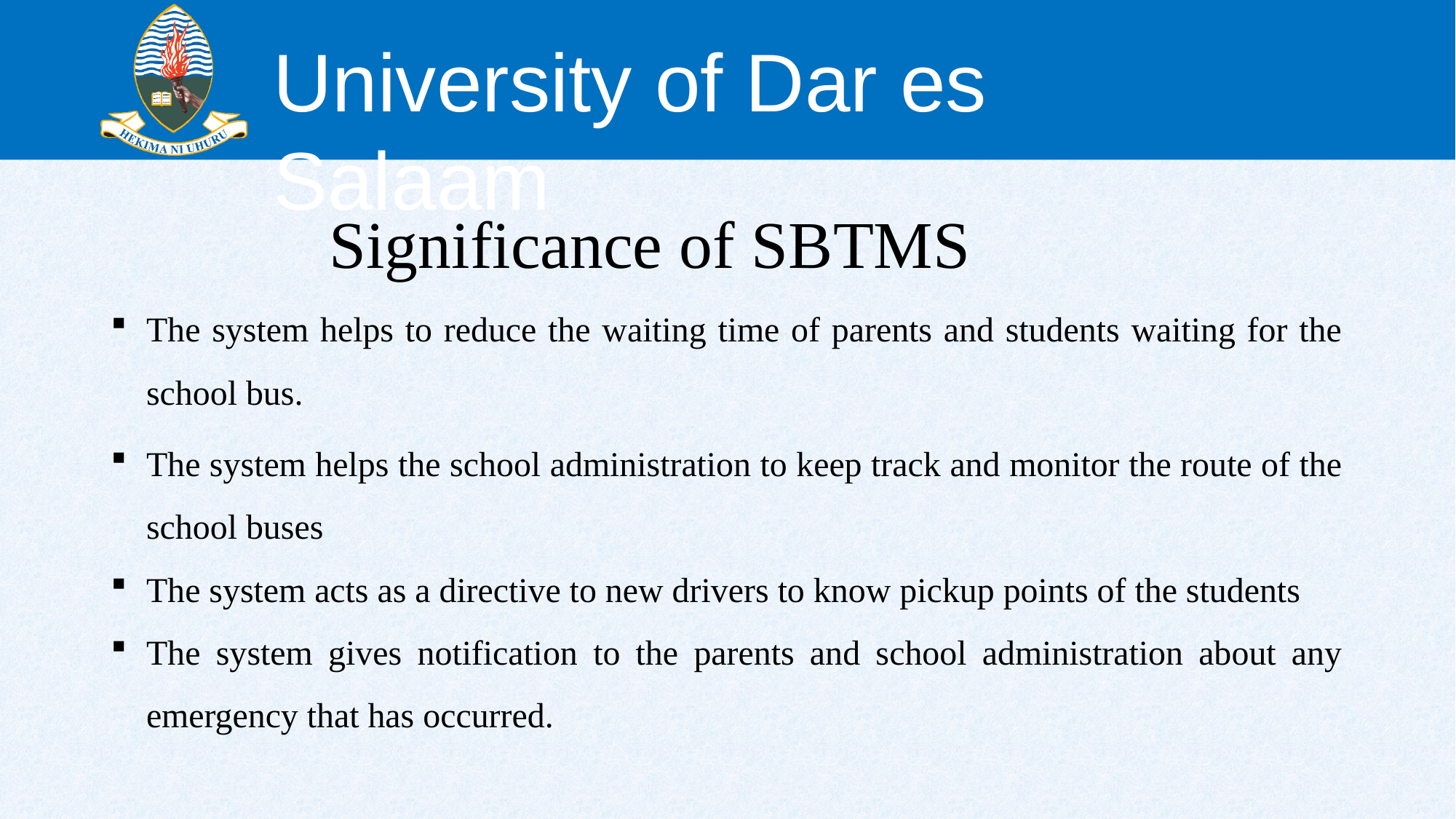

# Significance of SBTMS
The system helps to reduce the waiting time of parents and students waiting for the school bus.
The system helps the school administration to keep track and monitor the route of the school buses
The system acts as a directive to new drivers to know pickup points of the students
The system gives notification to the parents and school administration about any emergency that has occurred.